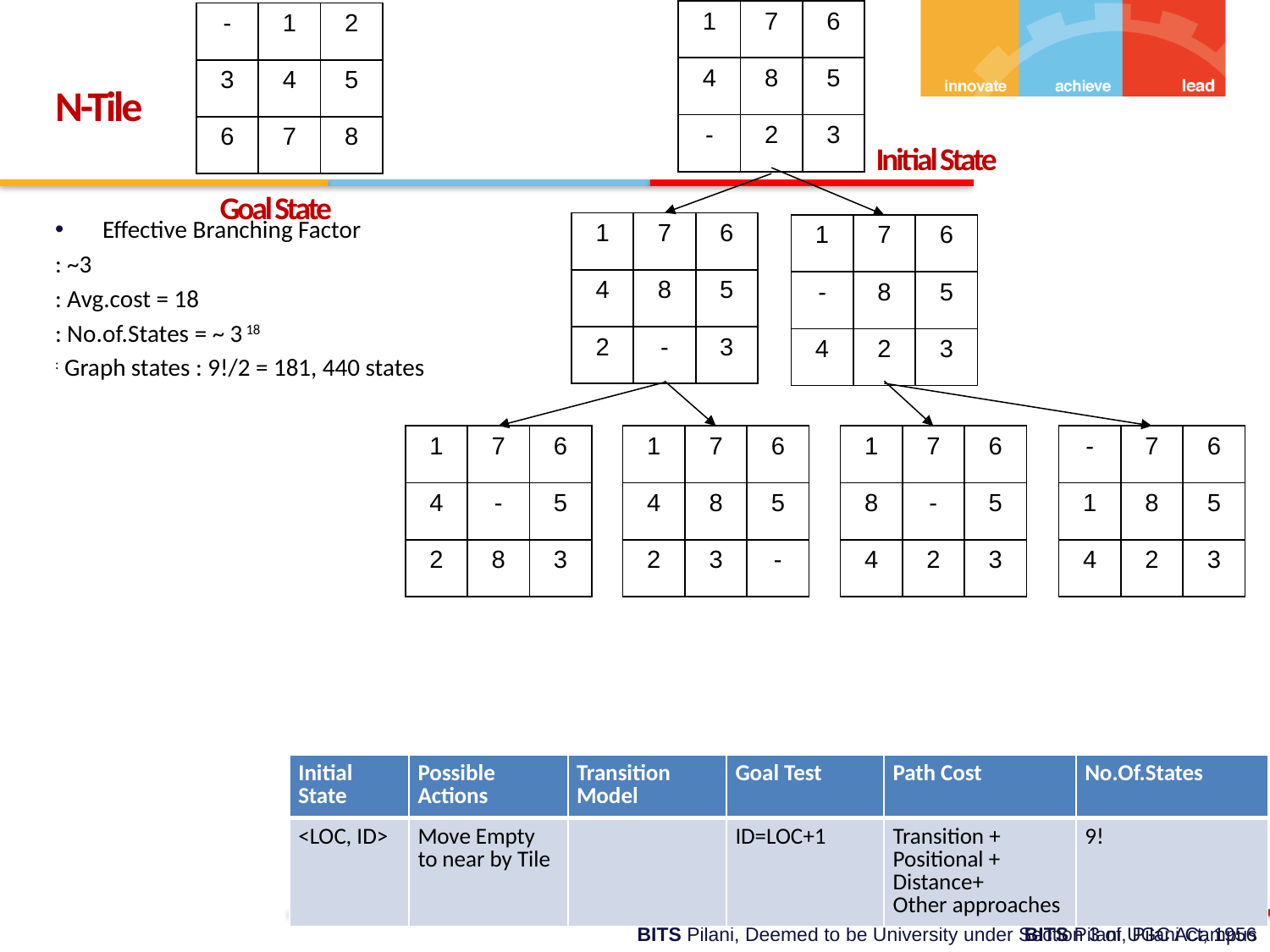

| 1 | 7 | 6 |
| --- | --- | --- |
| 4 | 8 | 5 |
| - | 2 | 3 |
| - | 1 | 2 |
| --- | --- | --- |
| 3 | 4 | 5 |
| 6 | 7 | 8 |
N-Tile
Initial State
Goal State
Effective Branching Factor
: ~3
: Avg.cost = 18
: No.of.States = ~ 3 18
: Graph states : 9!/2 = 181, 440 states
| 1 | 7 | 6 |
| --- | --- | --- |
| 4 | 8 | 5 |
| 2 | - | 3 |
| 1 | 7 | 6 |
| --- | --- | --- |
| - | 8 | 5 |
| 4 | 2 | 3 |
| 1 | 7 | 6 |
| --- | --- | --- |
| 8 | - | 5 |
| 4 | 2 | 3 |
| - | 7 | 6 |
| --- | --- | --- |
| 1 | 8 | 5 |
| 4 | 2 | 3 |
| 1 | 7 | 6 |
| --- | --- | --- |
| 4 | - | 5 |
| 2 | 8 | 3 |
| 1 | 7 | 6 |
| --- | --- | --- |
| 4 | 8 | 5 |
| 2 | 3 | - |
| Initial State | Possible Actions | Transition Model | Goal Test | Path Cost | No.Of.States |
| --- | --- | --- | --- | --- | --- |
| <LOC, ID> | Move Empty to near by Tile |  | ID=LOC+1 | Transition + Positional + Distance+ Other approaches | 9! |